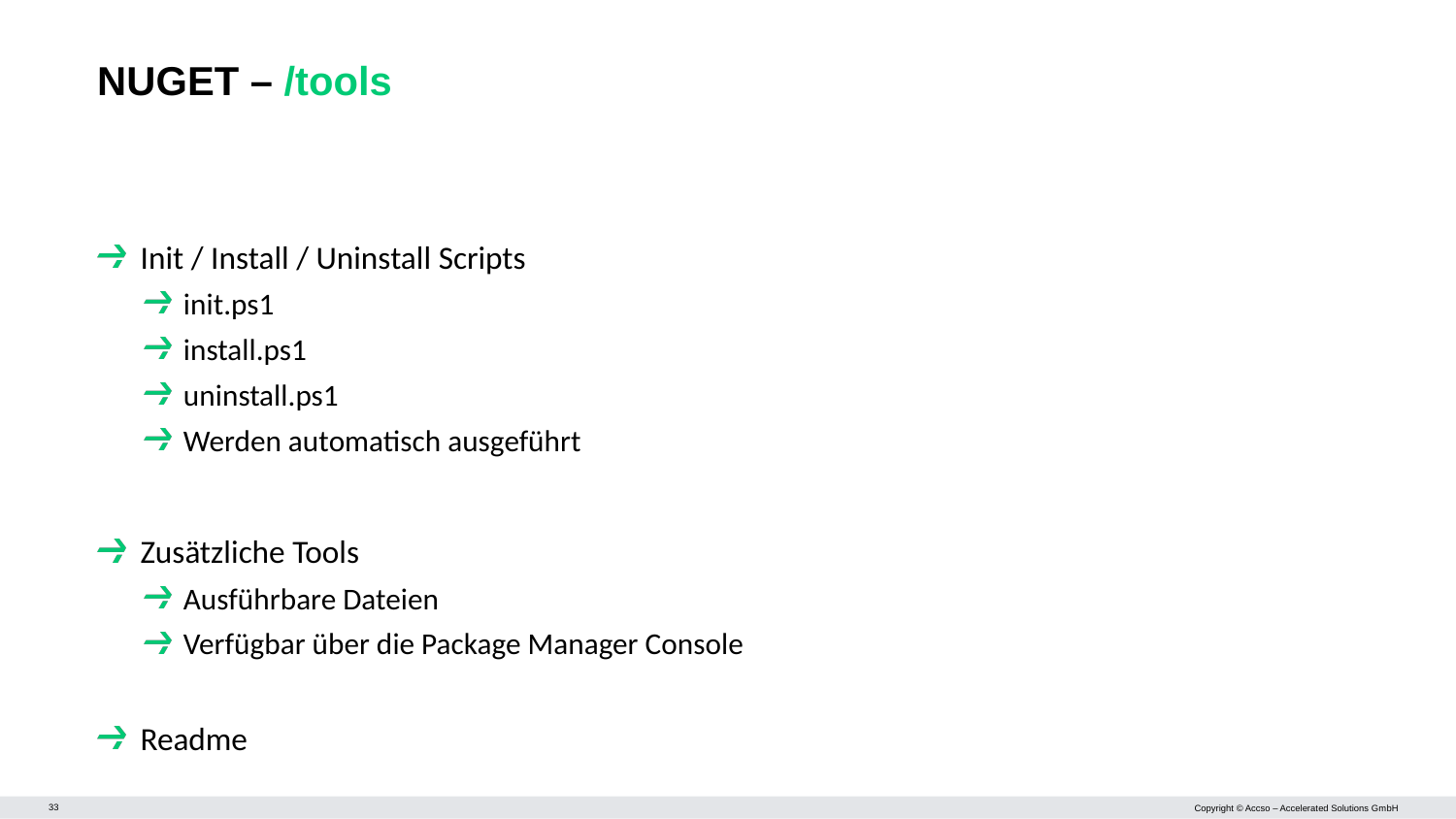

# NuGet – /tools
Init / Install / Uninstall Scripts
init.ps1
install.ps1
uninstall.ps1
Werden automatisch ausgeführt

Zusätzliche Tools
Ausführbare Dateien
Verfügbar über die Package Manager Console

Readme